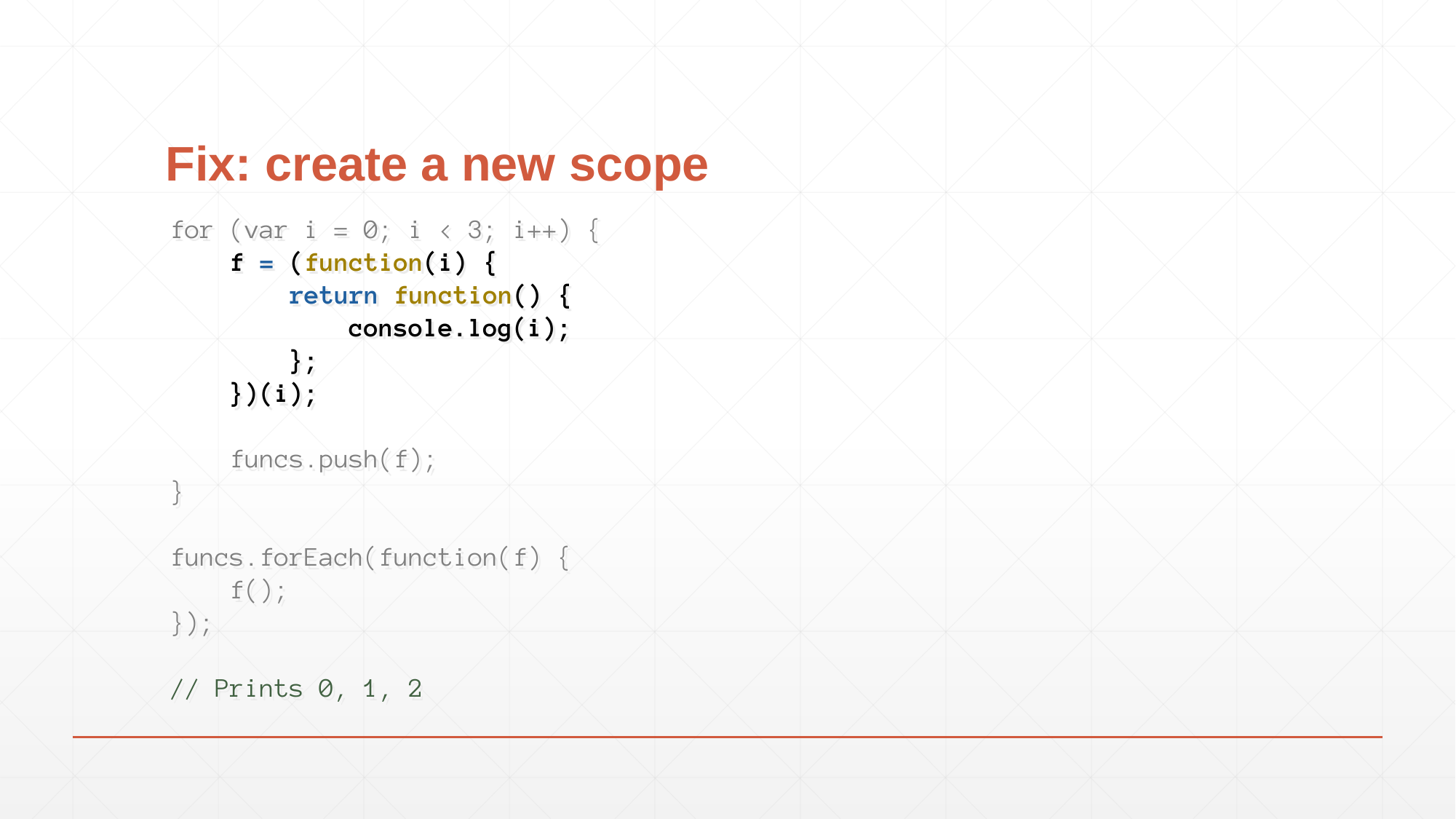

# Fix: create a new scope
for (var i = 0; i < 3; i++) {
    f = (function(i) {
        return function() {
            console.log(i);
        };
    })(i);
    funcs.push(f);
}
funcs.forEach(function(f) {
    f();
});
// Prints 0, 1, 2